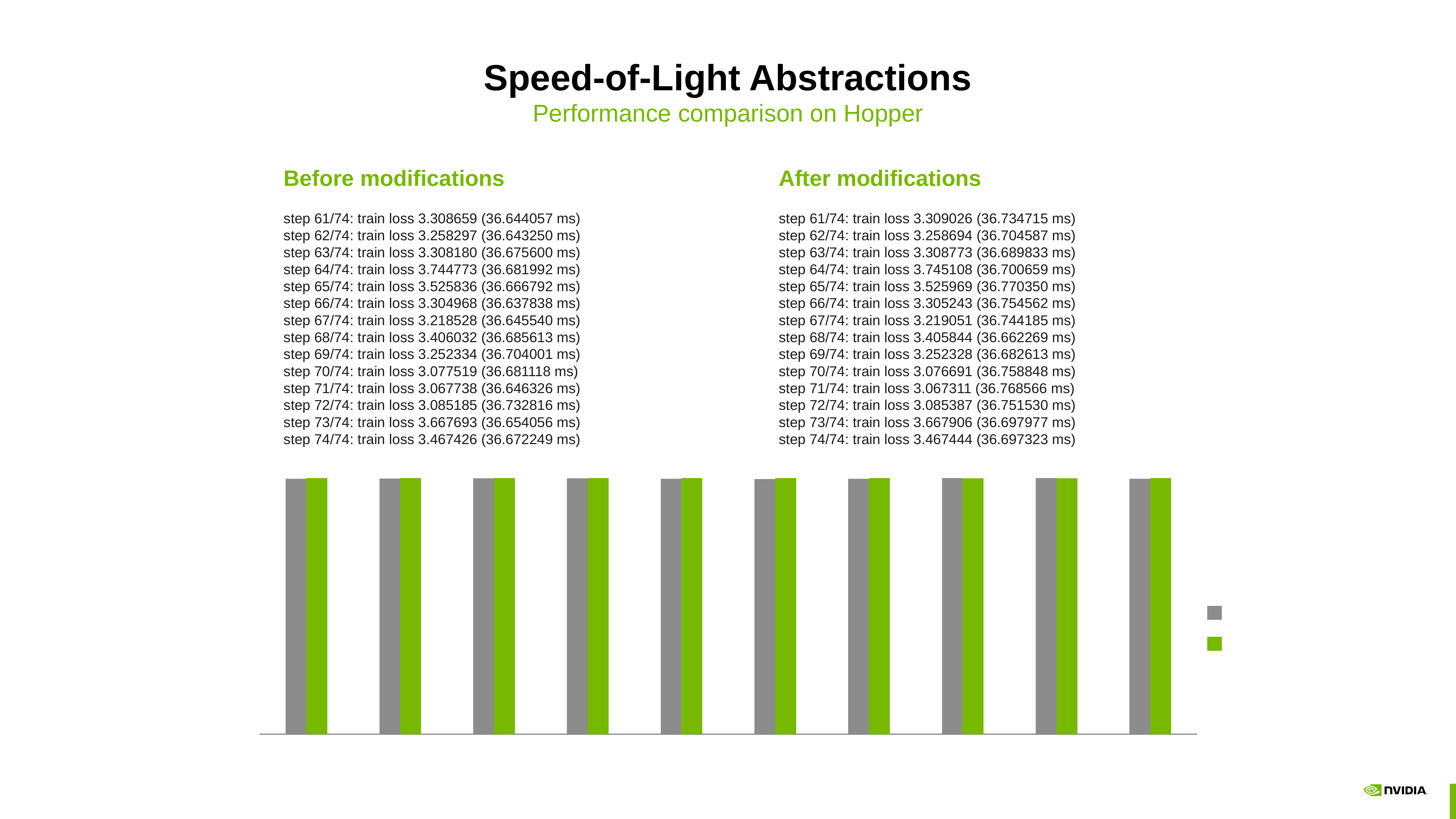

# Speed-of-Light Abstractions
Performance comparison on Hopper
Before modifications
After modifications
step 61/74: train loss 3.308659 (36.644057 ms)
step 62/74: train loss 3.258297 (36.643250 ms)
step 63/74: train loss 3.308180 (36.675600 ms)
step 64/74: train loss 3.744773 (36.681992 ms)
step 65/74: train loss 3.525836 (36.666792 ms)
step 66/74: train loss 3.304968 (36.637838 ms)
step 67/74: train loss 3.218528 (36.645540 ms)
step 68/74: train loss 3.406032 (36.685613 ms)
step 69/74: train loss 3.252334 (36.704001 ms)
step 70/74: train loss 3.077519 (36.681118 ms)
step 71/74: train loss 3.067738 (36.646326 ms)
step 72/74: train loss 3.085185 (36.732816 ms)
step 73/74: train loss 3.667693 (36.654056 ms)
step 74/74: train loss 3.467426 (36.672249 ms)
step 61/74: train loss 3.309026 (36.734715 ms)
step 62/74: train loss 3.258694 (36.704587 ms)
step 63/74: train loss 3.308773 (36.689833 ms)
step 64/74: train loss 3.745108 (36.700659 ms)
step 65/74: train loss 3.525969 (36.770350 ms)
step 66/74: train loss 3.305243 (36.754562 ms)
step 67/74: train loss 3.219051 (36.744185 ms)
step 68/74: train loss 3.405844 (36.662269 ms)
step 69/74: train loss 3.252328 (36.682613 ms)
step 70/74: train loss 3.076691 (36.758848 ms)
step 71/74: train loss 3.067311 (36.768566 ms)
step 72/74: train loss 3.085387 (36.751530 ms)
step 73/74: train loss 3.667906 (36.697977 ms)
step 74/74: train loss 3.467444 (36.697323 ms)

### Chart

| Category | Before | After |
|---|---|---|
|  | 0.9975320891968263 | 1.0 |
|  | 0.9983289009627054 | 1.0 |
|  | 0.9996120723689312 | 1.0 |
|  | 0.999491371530958 | 1.0 |
|  | 0.9971836547653204 | 1.0 |
|  | 0.996824230962132 | 1.0 |
|  | 0.9973153575184752 | 1.0 |
|  | 1.0 | 0.9993636742556273 |
|  | 1.0 | 0.9994172842355799 |
|  | 0.9978854070726046 | 1.0 |